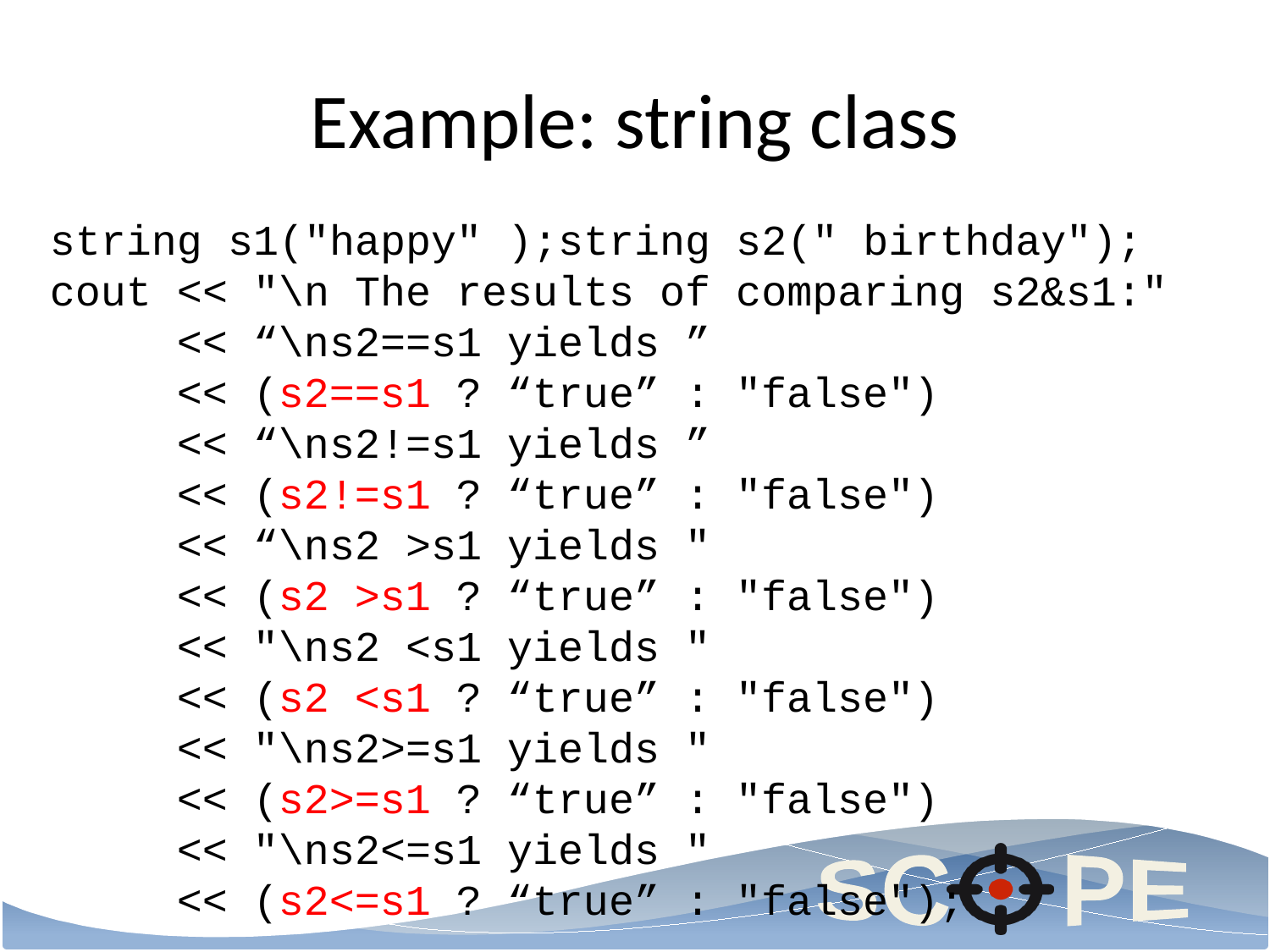

# Example: string class
string s1("happy" );string s2(" birthday");
cout << "\n The results of comparing s2&s1:"
     << “\ns2==s1 yields ”
     << (s2==s1 ? “true” : "false")
     << “\ns2!=s1 yields ”
     << (s2!=s1 ? “true” : "false")
     << “\ns2 >s1 yields "
     << (s2 >s1 ? “true” : "false")
     << "\ns2 <s1 yields "
     << (s2 <s1 ? “true” : "false")
     << "\ns2>=s1 yields "
     << (s2>=s1 ? “true” : "false")
     << "\ns2<=s1 yields "
     << (s2<=s1 ? “true” : "false");